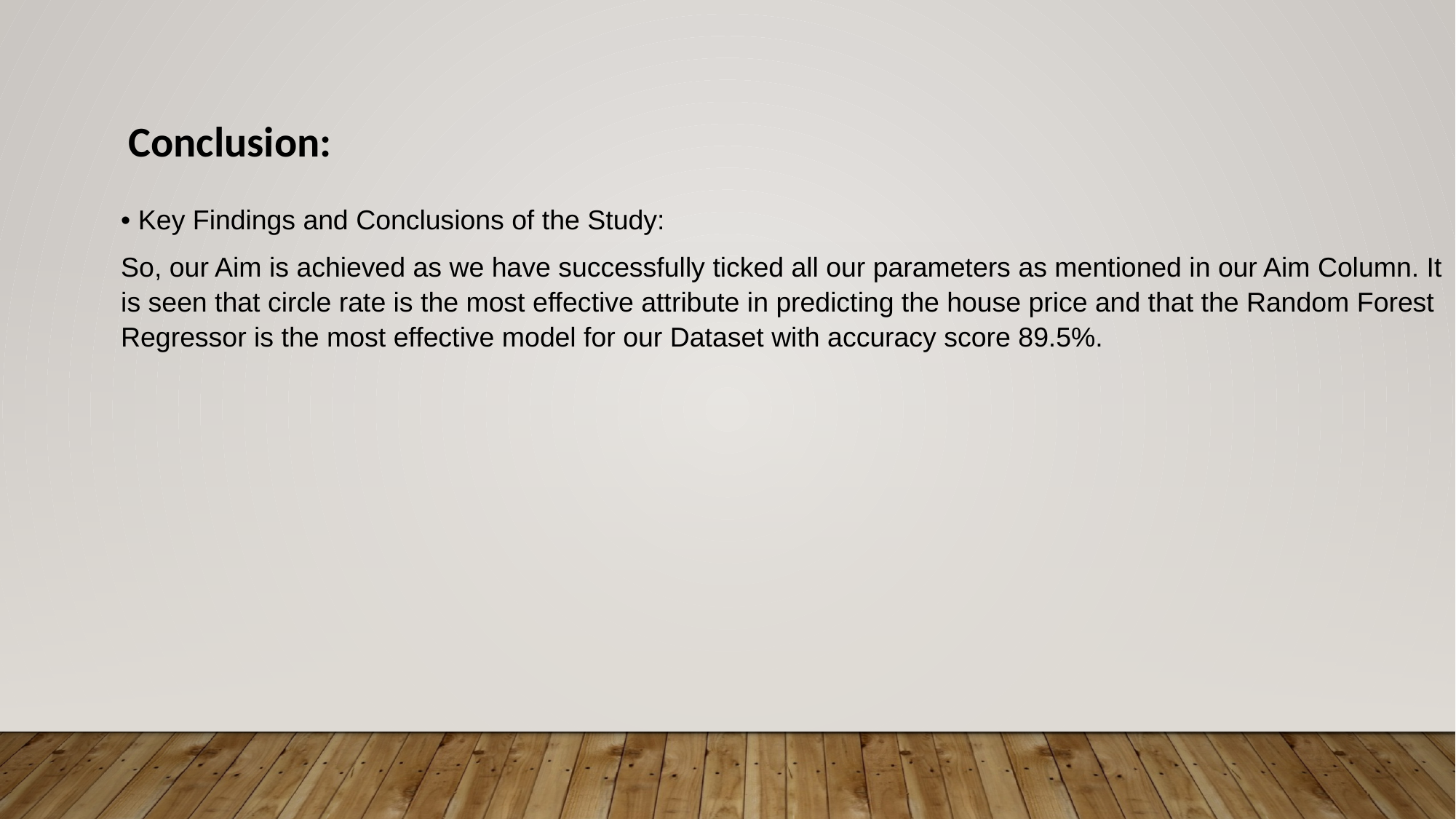

Conclusion:
• Key Findings and Conclusions of the Study:
So, our Aim is achieved as we have successfully ticked all our parameters as mentioned in our Aim Column. It is seen that circle rate is the most effective attribute in predicting the house price and that the Random Forest Regressor is the most effective model for our Dataset with accuracy score 89.5%.